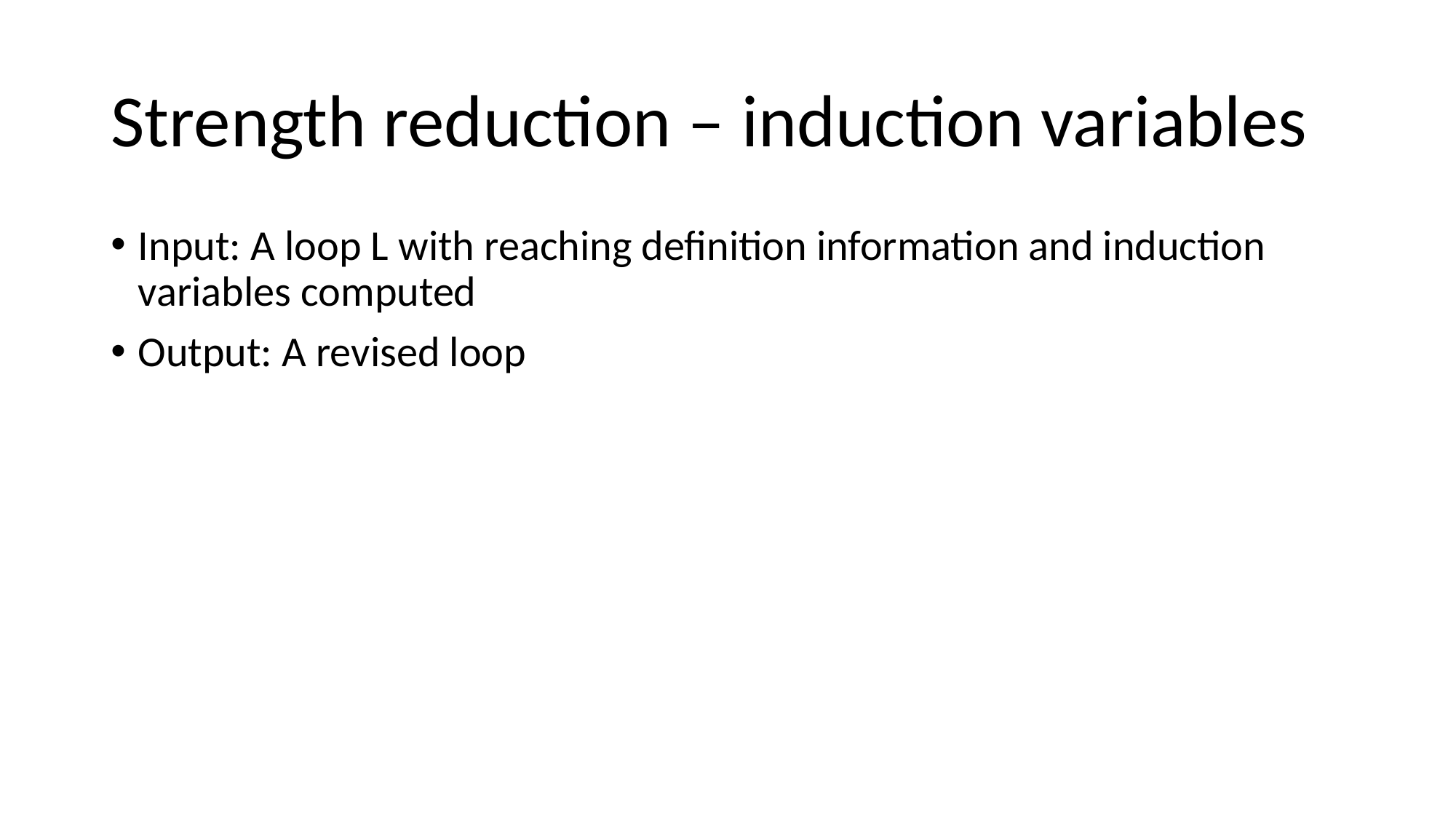

# Strength reduction – induction variables
Input: A loop L with reaching definition information and induction variables computed
Output: A revised loop